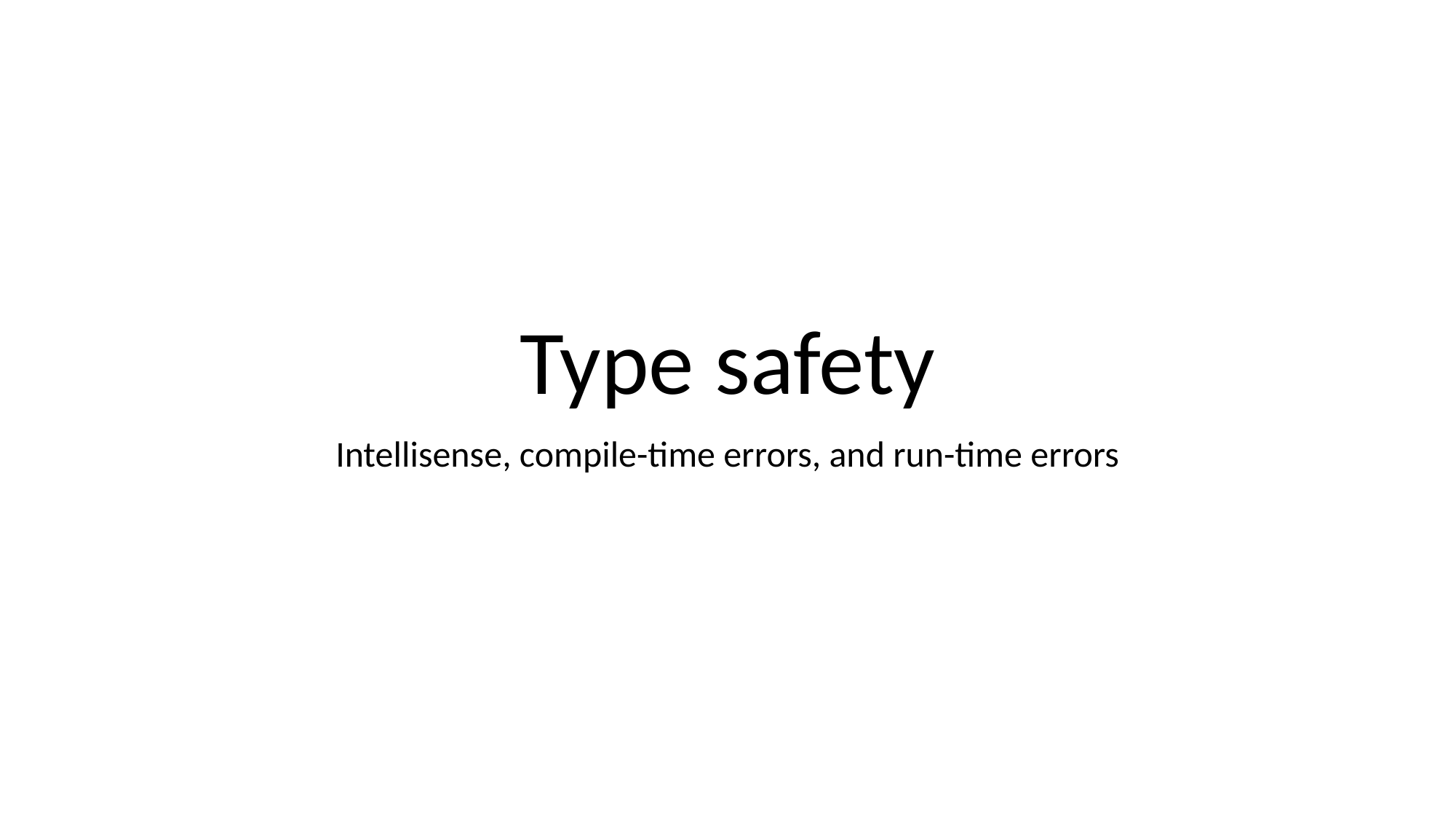

# Type safety
Intellisense, compile-time errors, and run-time errors